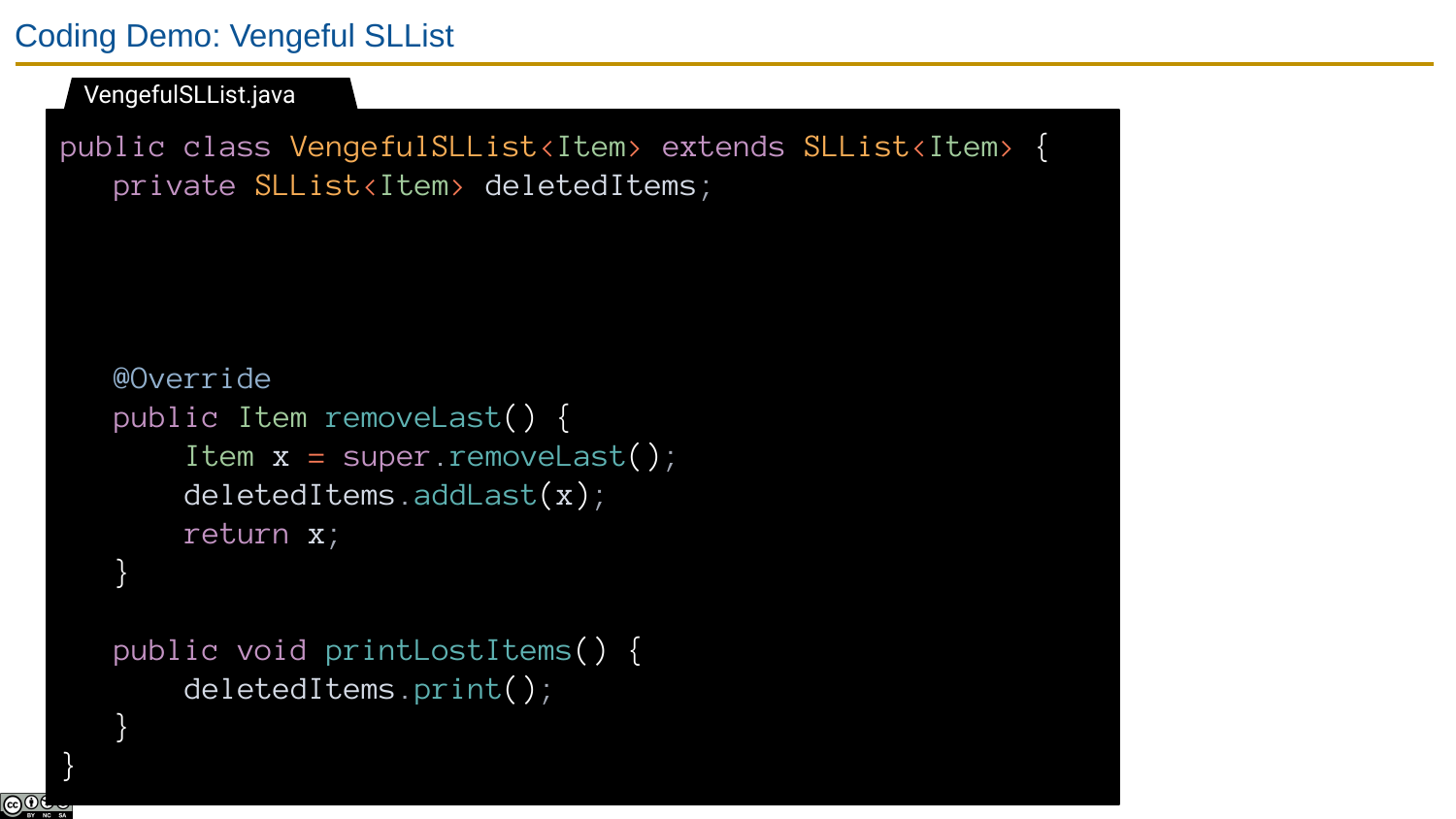

# Coding Demo: Vengeful SLList
VengefulSLList.java
public class VengefulSLList<Item> extends SLList<Item> {
   private SLList<Item> deletedItems;

   @Override
   public Item removeLast() {
       Item x = super.removeLast();
       deletedItems.addLast(x);
       return x;
   }

   public void printLostItems() {
       deletedItems.print();
   }
}